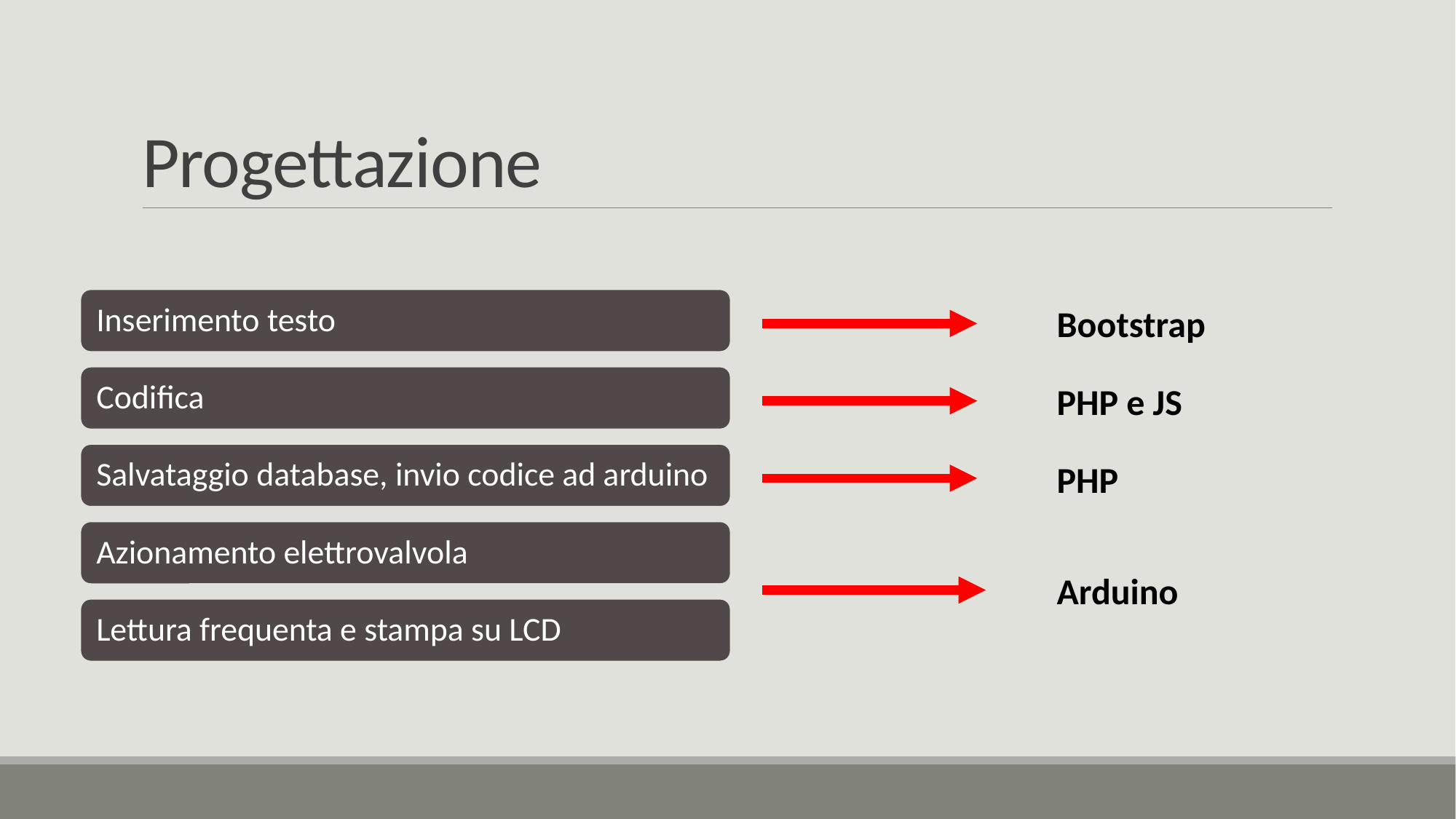

# Progettazione
Inserimento testo
Codifica
Salvataggio database, invio codice ad arduino
Azionamento elettrovalvola
Lettura frequenta e stampa su LCD
Bootstrap
PHP e JS
PHP
Arduino